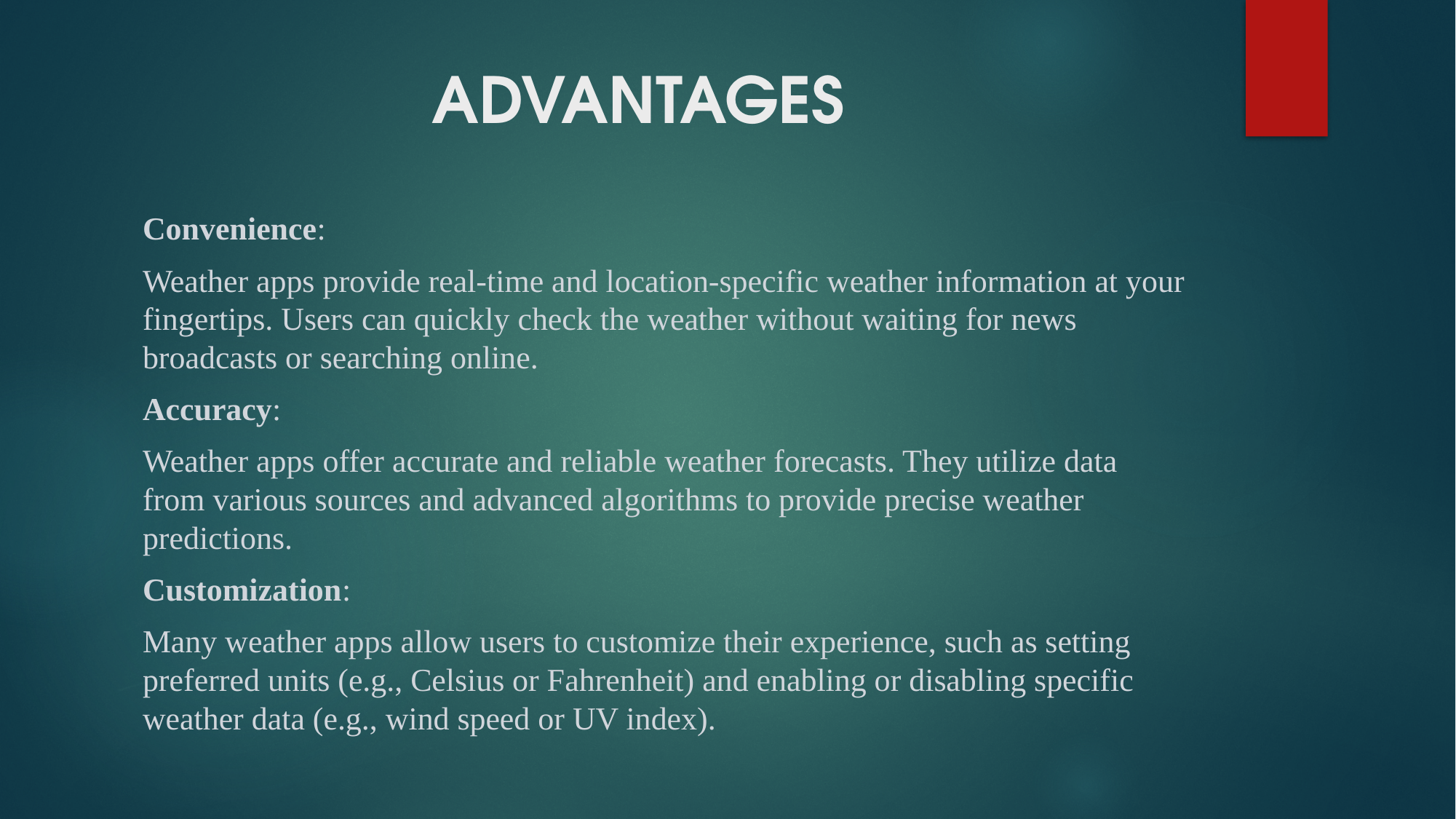

# ADVANTAGES
Convenience:
Weather apps provide real-time and location-specific weather information at your fingertips. Users can quickly check the weather without waiting for news broadcasts or searching online.
Accuracy:
Weather apps offer accurate and reliable weather forecasts. They utilize data from various sources and advanced algorithms to provide precise weather predictions.
Customization:
Many weather apps allow users to customize their experience, such as setting preferred units (e.g., Celsius or Fahrenheit) and enabling or disabling specific weather data (e.g., wind speed or UV index).